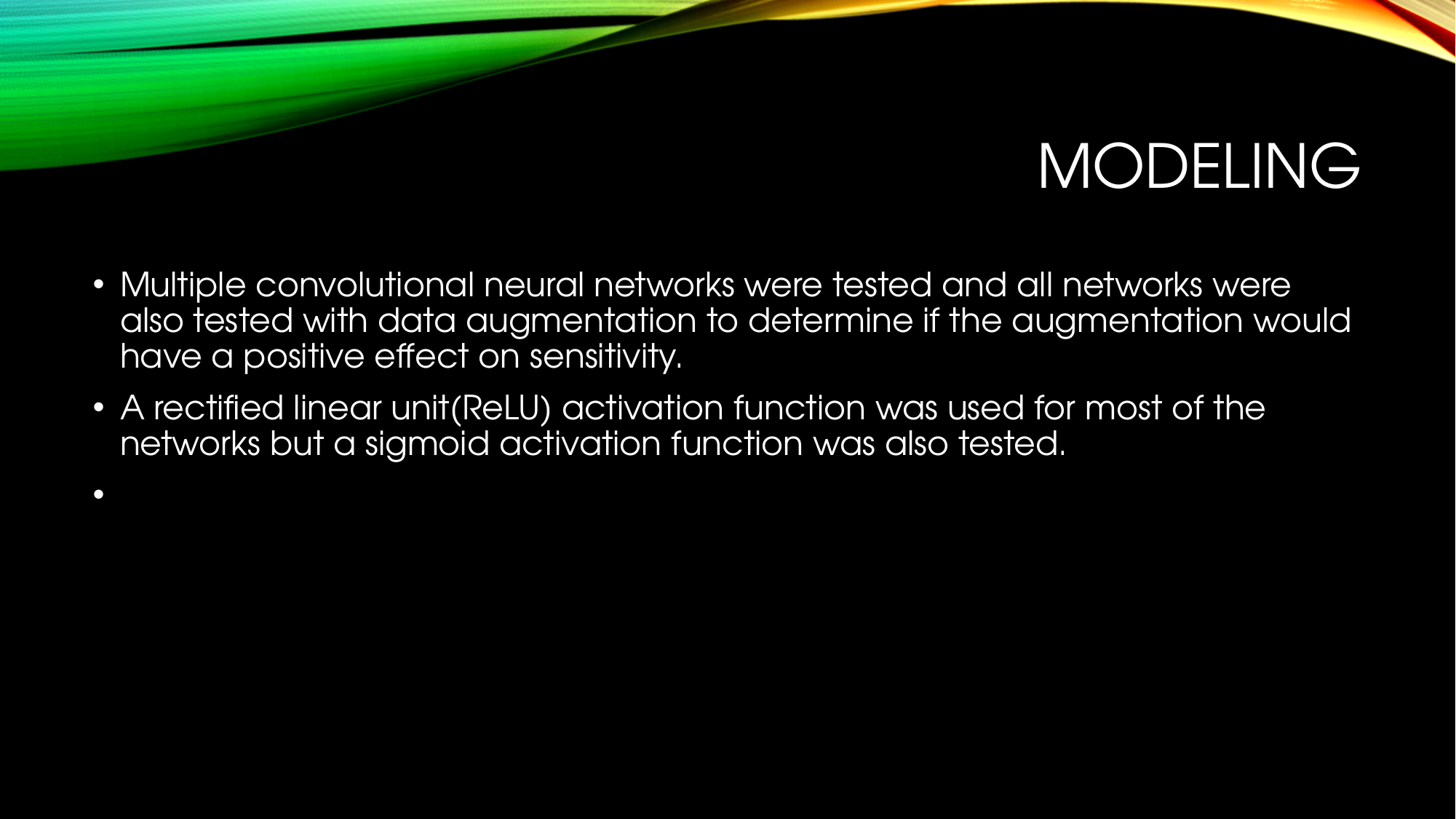

# Modeling
Multiple convolutional neural networks were tested and all networks were also tested with data augmentation to determine if the augmentation would have a positive effect on sensitivity.
A rectified linear unit(ReLU) activation function was used for most of the networks but a sigmoid activation function was also tested.